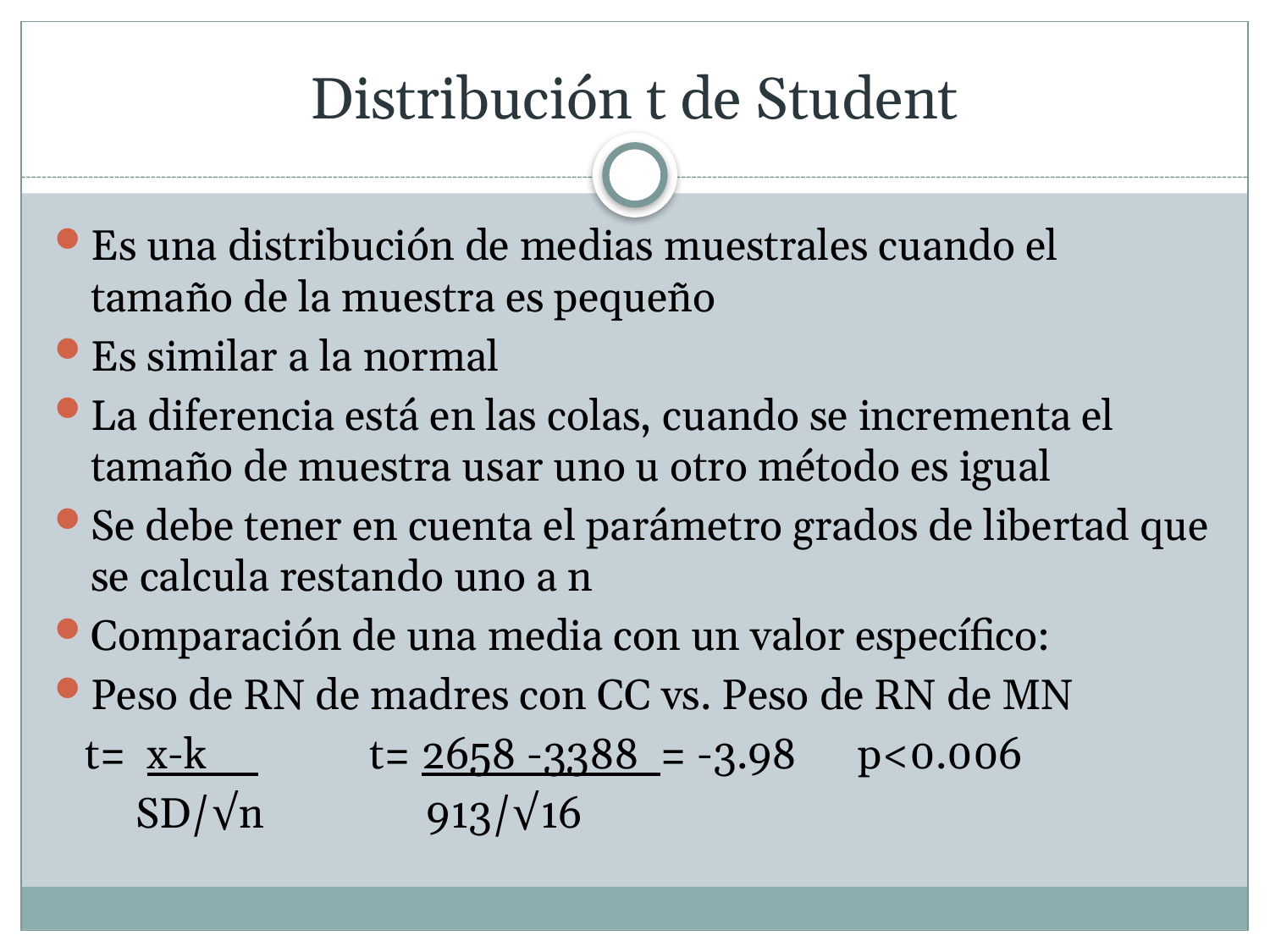

# Distribución t de Student
Es una distribución de medias muestrales cuando el tamaño de la muestra es pequeño
Es similar a la normal
La diferencia está en las colas, cuando se incrementa el tamaño de muestra usar uno u otro método es igual
Se debe tener en cuenta el parámetro grados de libertad que se calcula restando uno a n
Comparación de una media con un valor específico:
Peso de RN de madres con CC vs. Peso de RN de MN
   t=  x-k                t= 2658 -3388  = -3.98      p<0.006
        SD/√n                913/√16